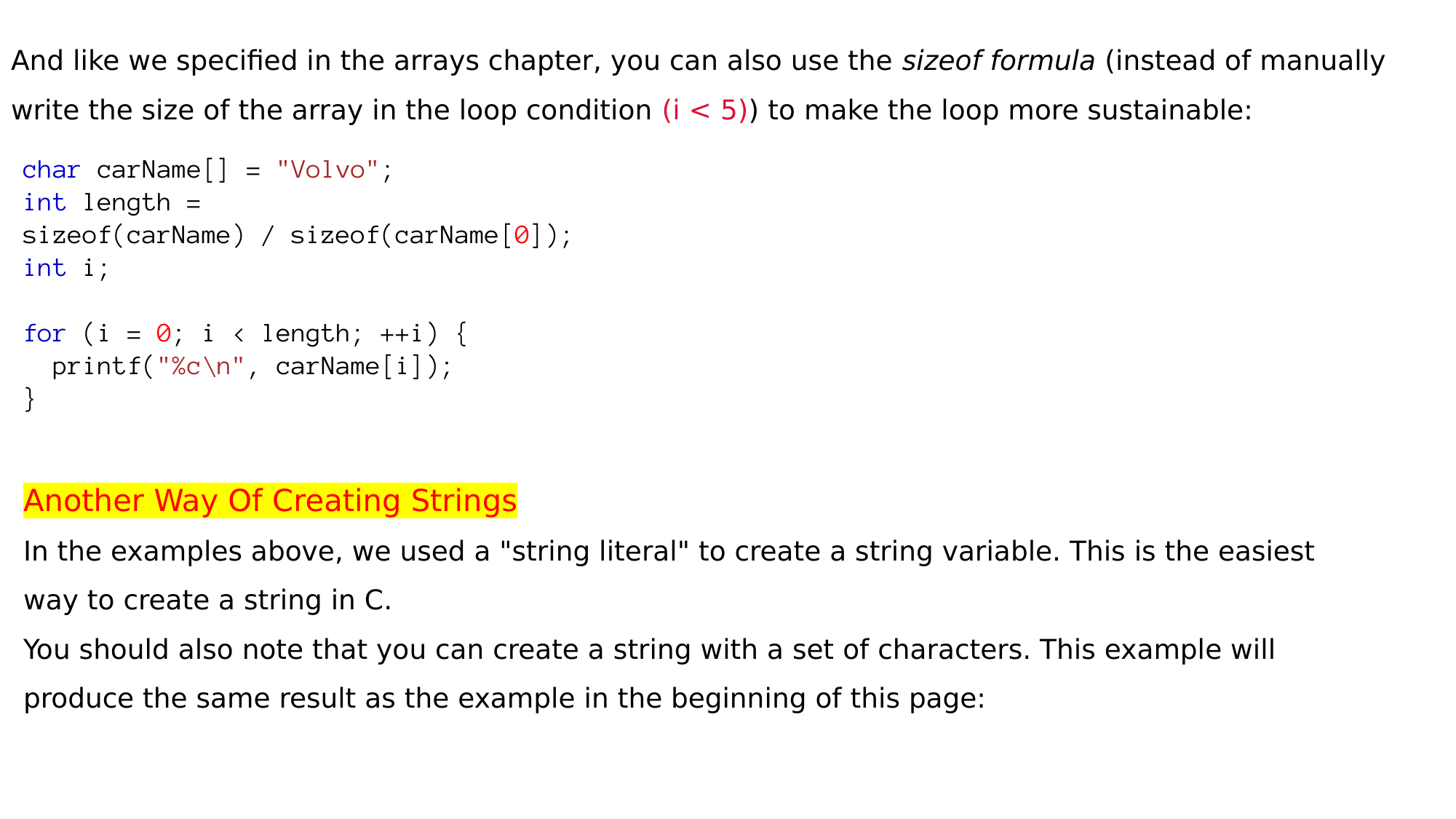

And like we specified in the arrays chapter, you can also use the sizeof formula (instead of manually write the size of the array in the loop condition (i < 5)) to make the loop more sustainable:
char carName[] = "Volvo";
int length = sizeof(carName) / sizeof(carName[0]);
int i;
for (i = 0; i < length; ++i) {
  printf("%c\n", carName[i]);
}
Another Way Of Creating Strings
In the examples above, we used a "string literal" to create a string variable. This is the easiest way to create a string in C.
You should also note that you can create a string with a set of characters. This example will produce the same result as the example in the beginning of this page: